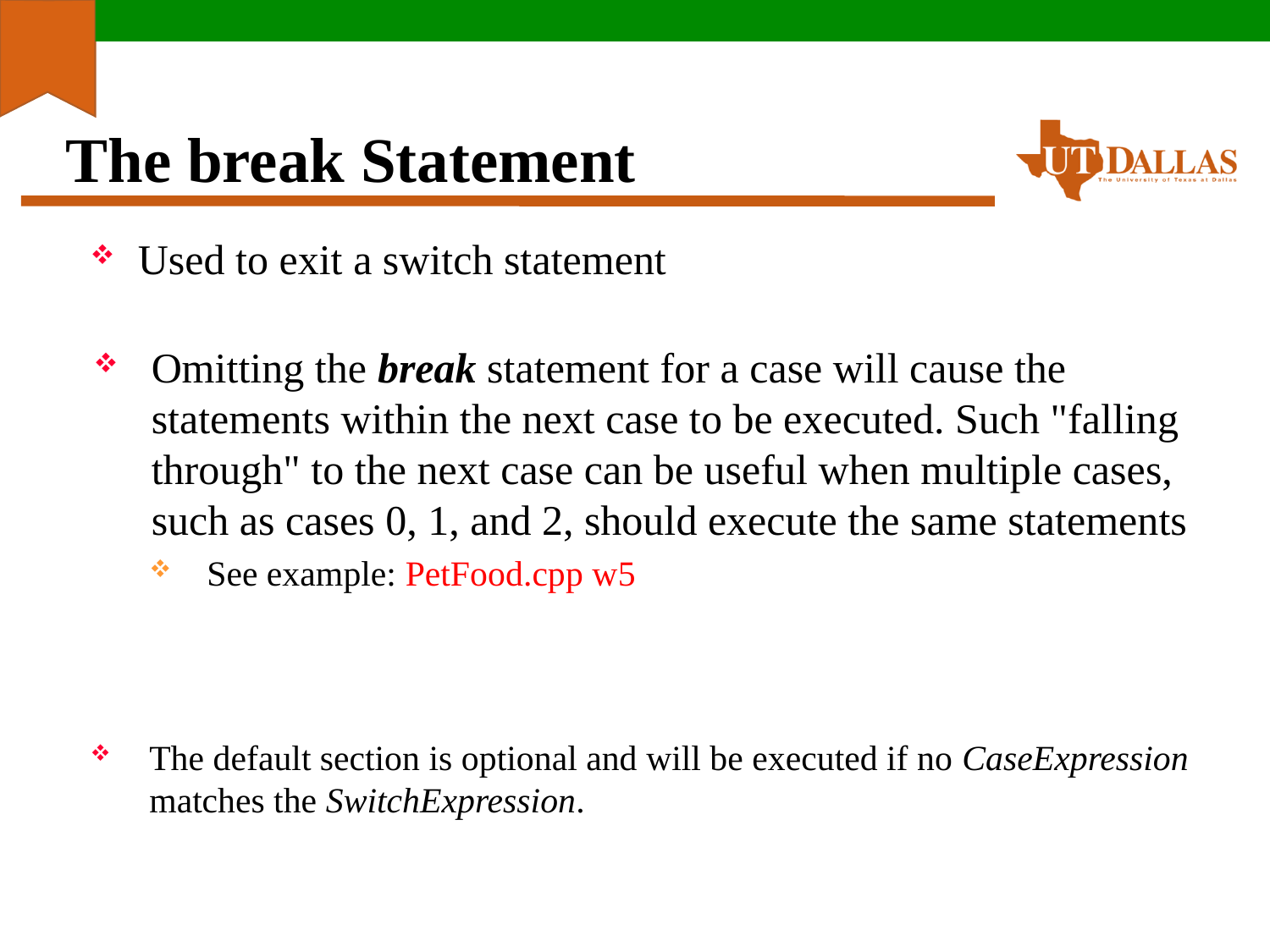

# The break Statement
Used to exit a switch statement

Omitting the break statement for a case will cause the statements within the next case to be executed. Such "falling through" to the next case can be useful when multiple cases, such as cases 0, 1, and 2, should execute the same statements
See example: PetFood.cpp w5

The default section is optional and will be executed if no CaseExpression matches the SwitchExpression.